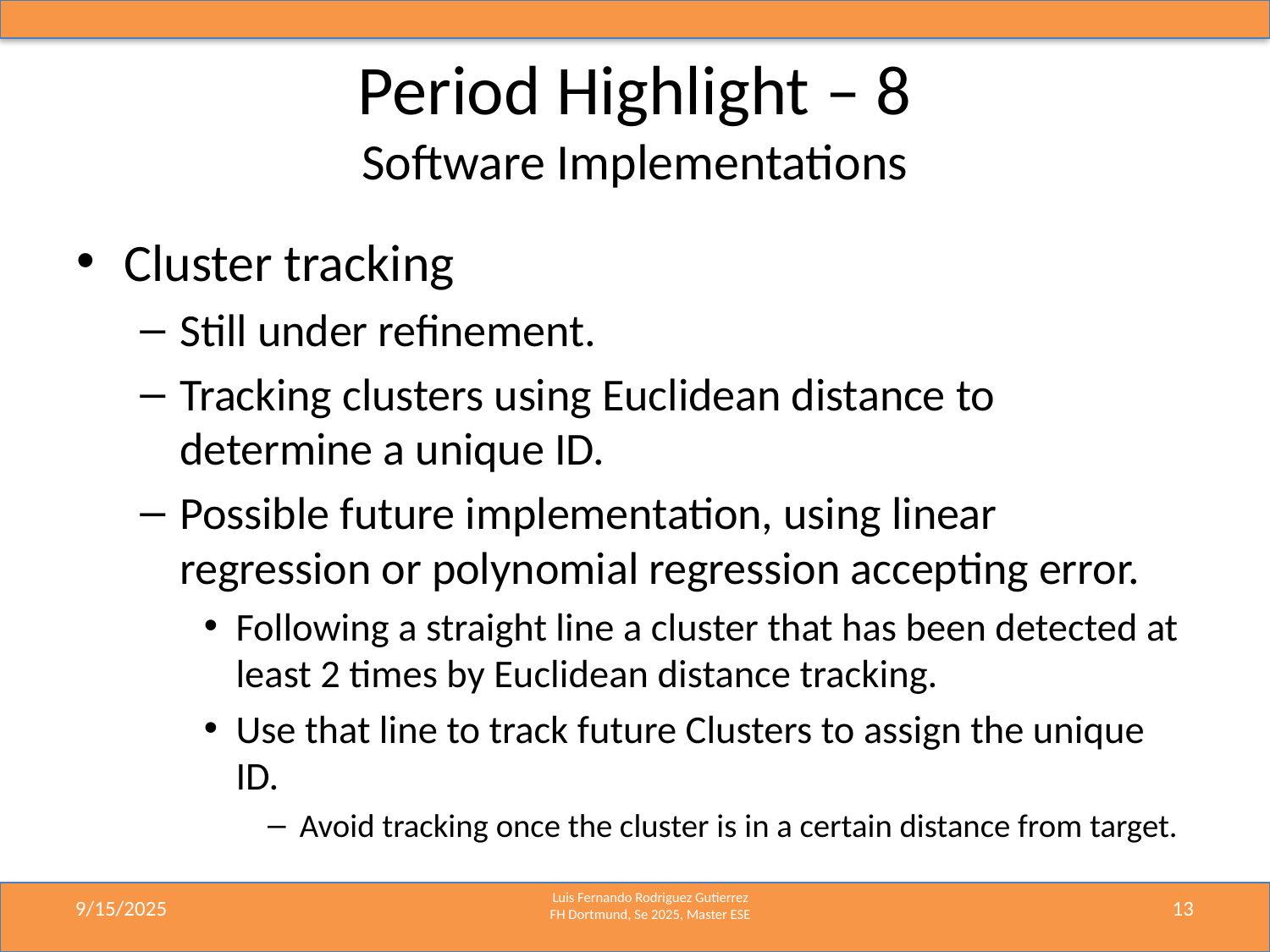

# Period Highlight – 8 Software Implementations
Cluster tracking
Still under refinement.
Tracking clusters using Euclidean distance to determine a unique ID.
Possible future implementation, using linear regression or polynomial regression accepting error.
Following a straight line a cluster that has been detected at least 2 times by Euclidean distance tracking.
Use that line to track future Clusters to assign the unique ID.
Avoid tracking once the cluster is in a certain distance from target.
9/15/2025
13